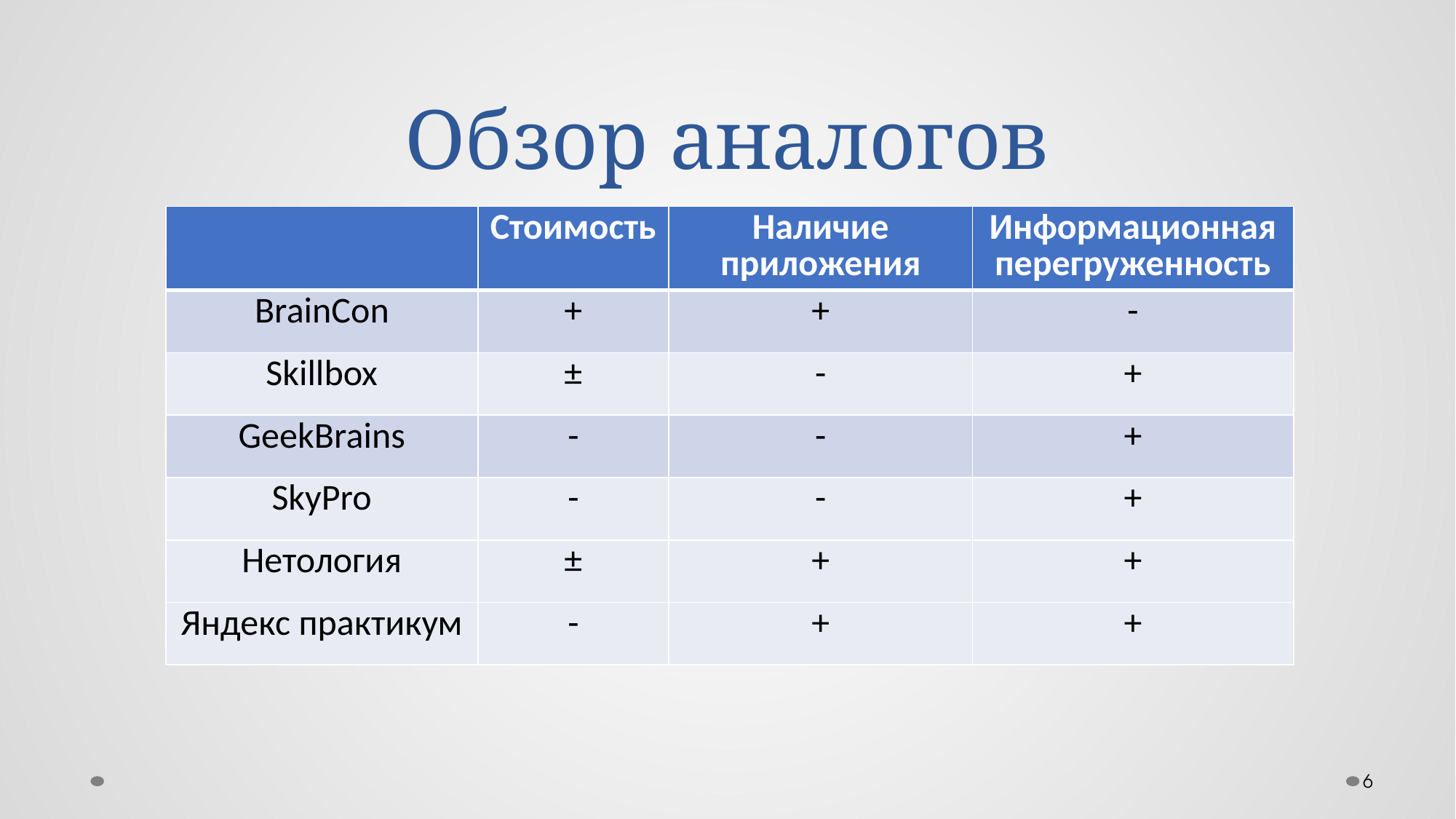

# Обзор аналогов
|  | Стоимость | Наличие приложения | Информационная перегруженность |
| --- | --- | --- | --- |
| BrainCon | + | + | - |
| Skillbox | ± | - | + |
| GeekBrains | - | - | + |
| SkyPro | - | - | + |
| Нетология | ± | + | + |
| Яндекс практикум | - | + | + |
6